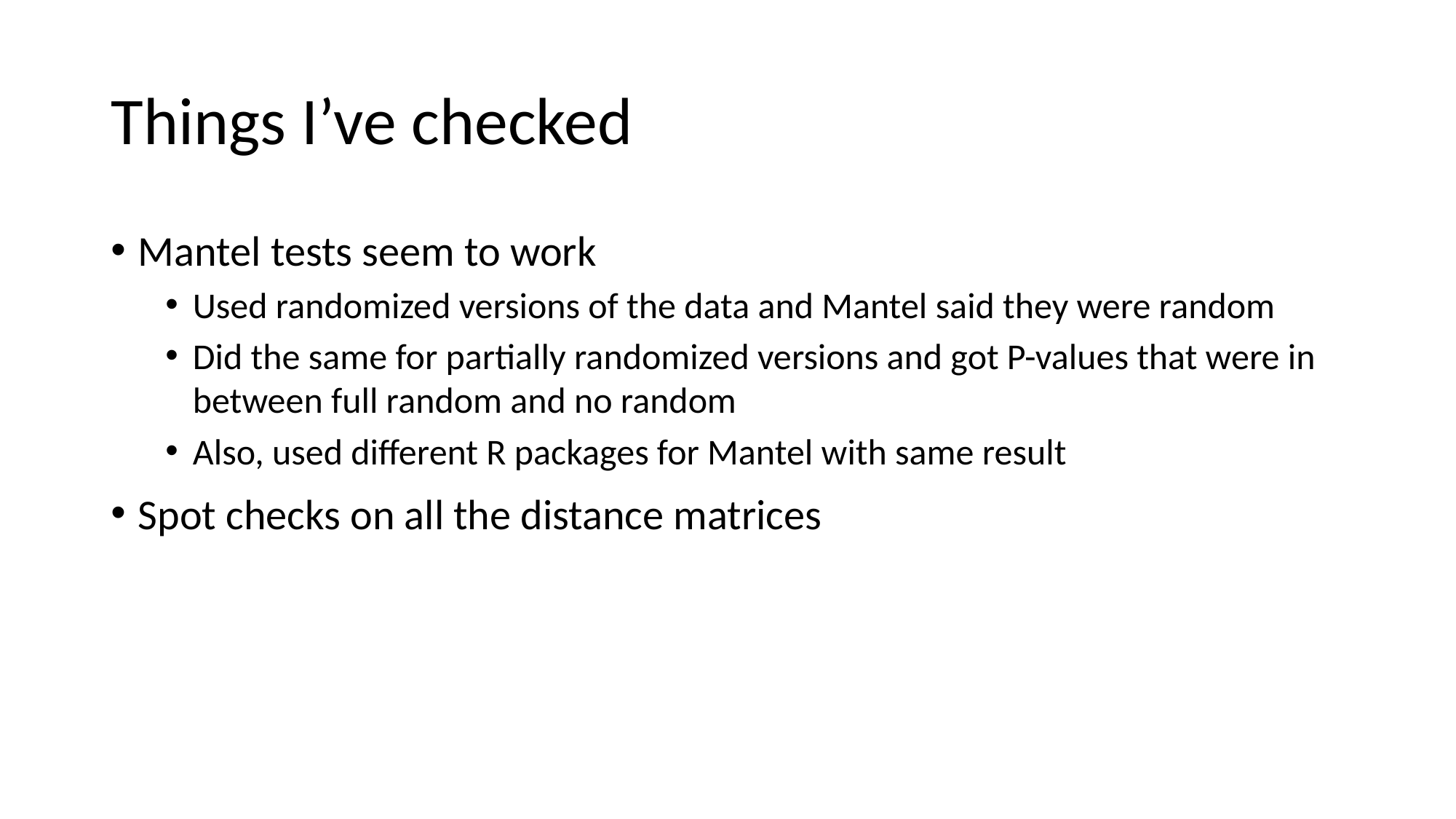

# Things I’ve checked
Mantel tests seem to work
Used randomized versions of the data and Mantel said they were random
Did the same for partially randomized versions and got P-values that were in between full random and no random
Also, used different R packages for Mantel with same result
Spot checks on all the distance matrices